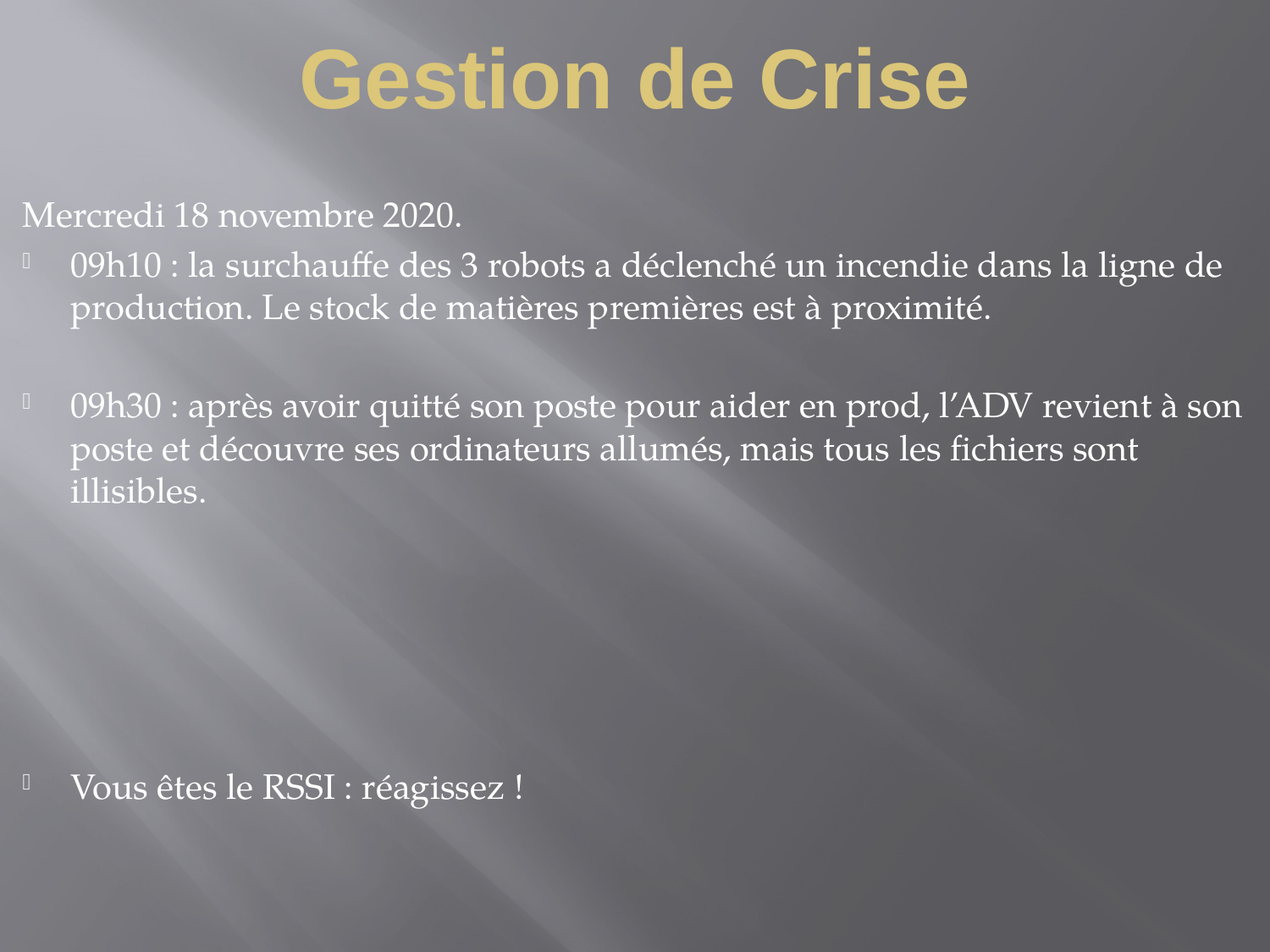

# Gestion de Crise
Mercredi 18 novembre 2020.
09h10 : la surchauffe des 3 robots a déclenché un incendie dans la ligne de production. Le stock de matières premières est à proximité.

09h30 : après avoir quitté son poste pour aider en prod, l’ADV revient à son poste et découvre ses ordinateurs allumés, mais tous les fichiers sont illisibles.

Vous êtes le RSSI : réagissez !